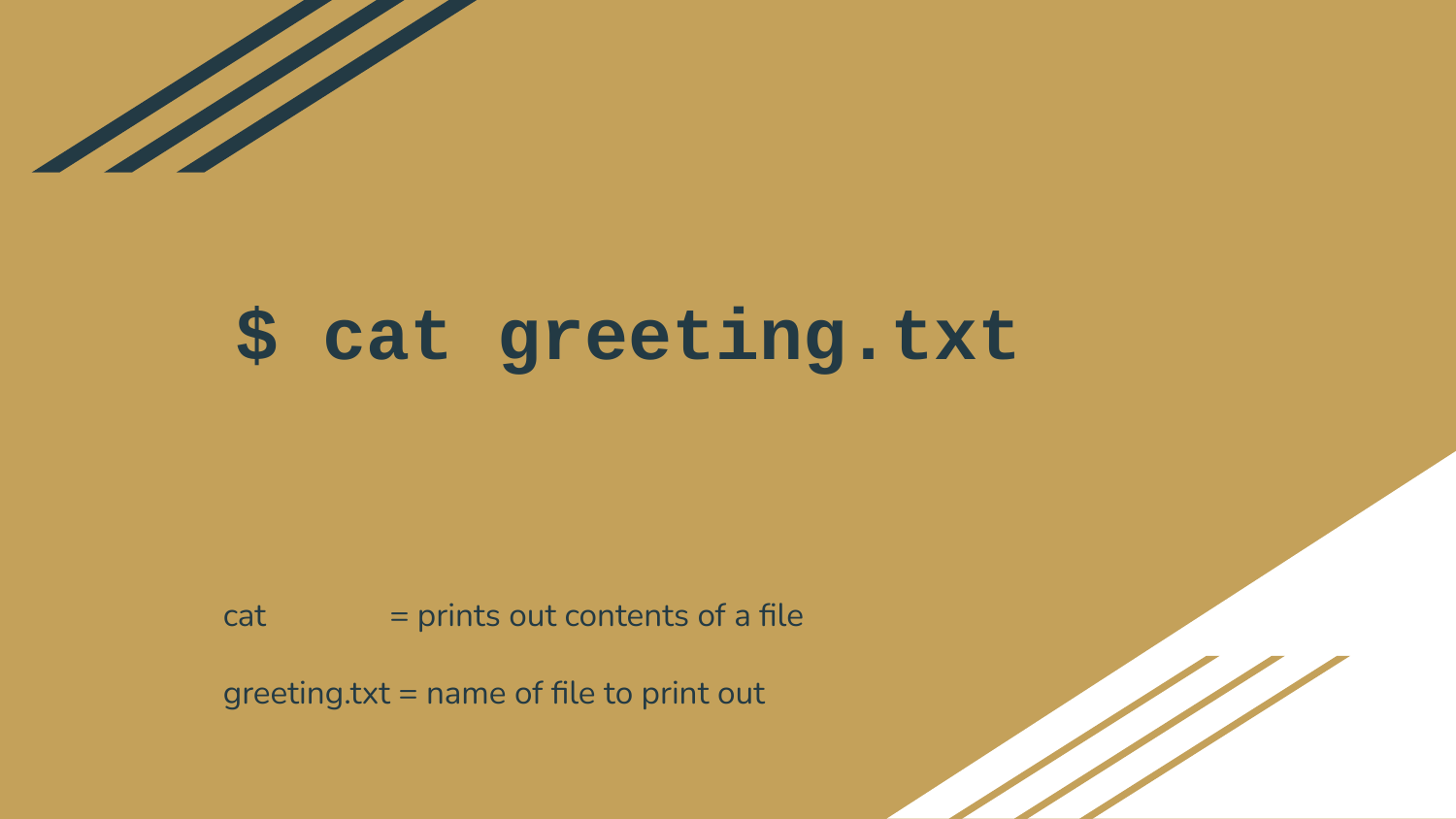

# $ cat greeting.txt
cat               = prints out contents of a file
greeting.txt = name of file to print out